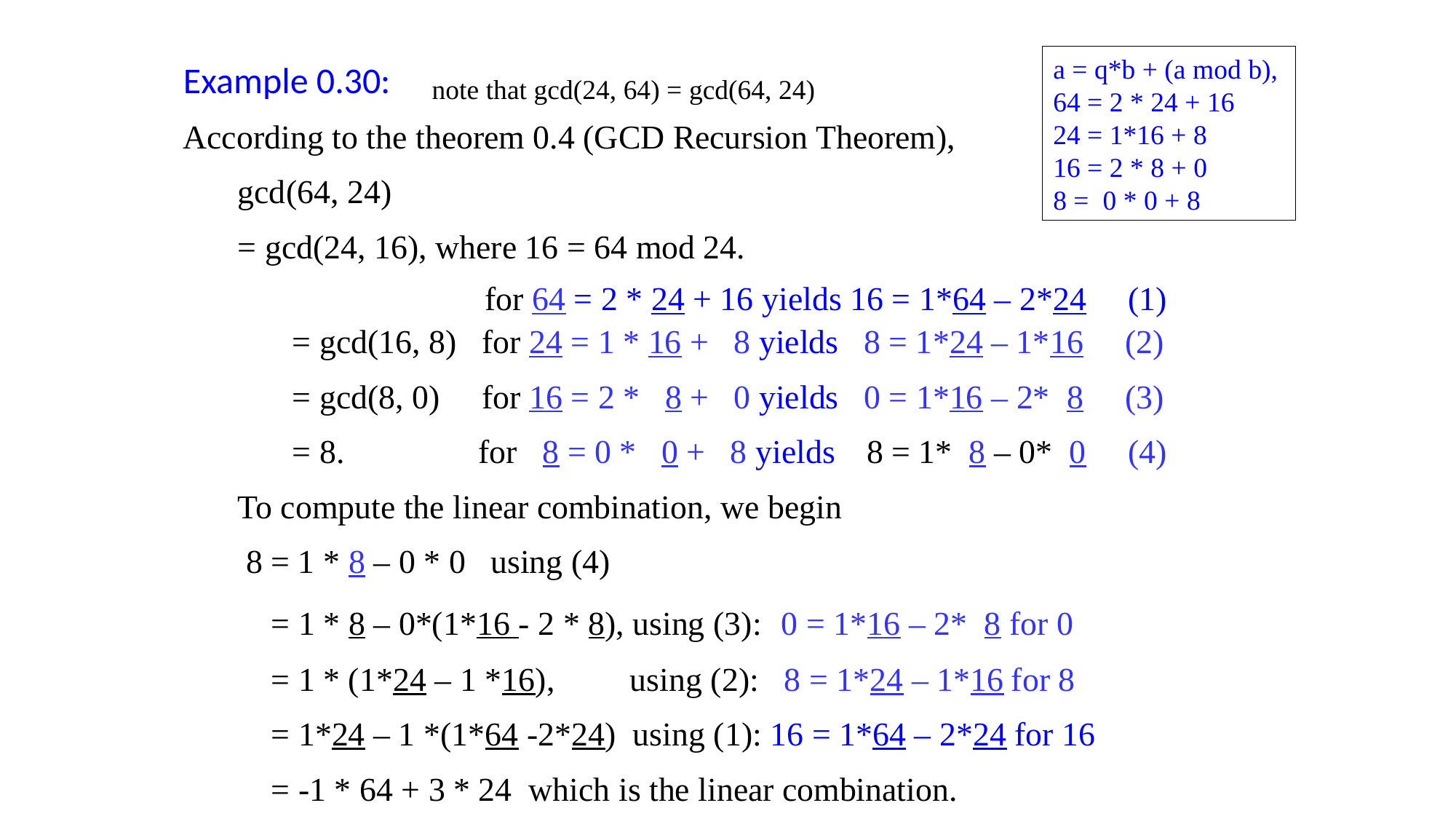

a = q*b + (a mod b),
64 = 2 * 24 + 16
24 = 1*16 + 8
16 = 2 * 8 + 0
8 =  0 * 0 + 8
Example 0.30:
According to the theorem 0.4 (GCD Recursion Theorem),
gcd(64, 24)
= gcd(24, 16), where 16 = 64 mod 24.
                       for 64 = 2 * 24 + 16 yields 16 = 1*64 – 2*24     (1)
= gcd(16, 8)   for 24 = 1 * 16 +   8 yields   8 = 1*24 – 1*16     (2)
= gcd(8, 0)     for 16 = 2 *   8 +   0 yields   0 = 1*16 – 2*  8     (3)
= 8.                for   8 = 0 *   0 +   8 yields    8 = 1*  8 – 0*  0     (4)
To compute the linear combination, we begin
 8 = 1 * 8 – 0 * 0   using (4)
    = 1 * 8 – 0*(1*16 - 2 * 8), using (3):  0 = 1*16 – 2*  8 for 0
    = 1 * (1*24 – 1 *16),         using (2):   8 = 1*24 – 1*16 for 8
    = 1*24 – 1 *(1*64 -2*24)  using (1): 16 = 1*64 – 2*24 for 16
    = -1 * 64 + 3 * 24  which is the linear combination.
note that gcd(24, 64) = gcd(64, 24)